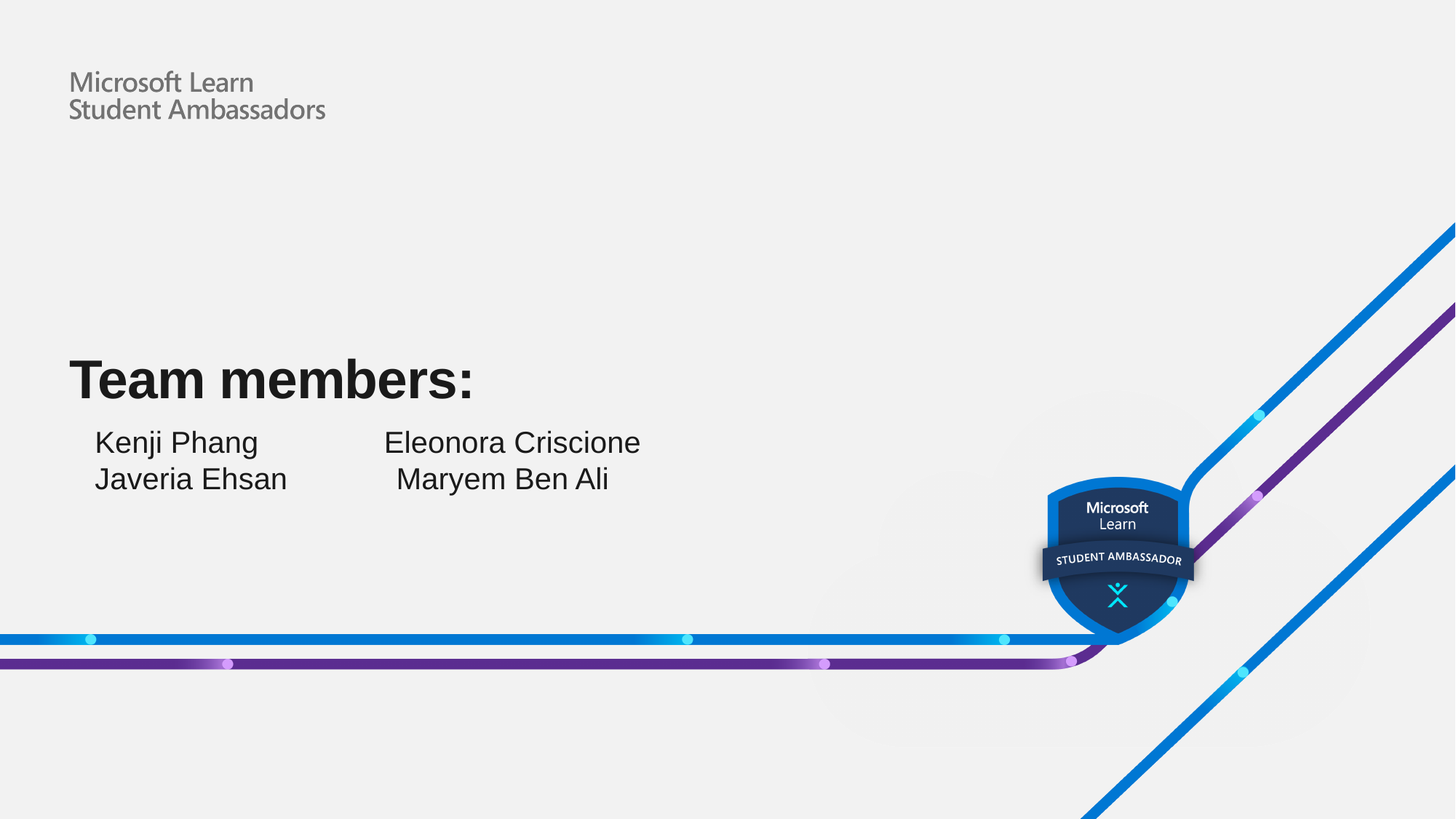

# Team members:
   Kenji Phang               Eleonora Criscione
   Javeria Ehsan             Maryem Ben Ali